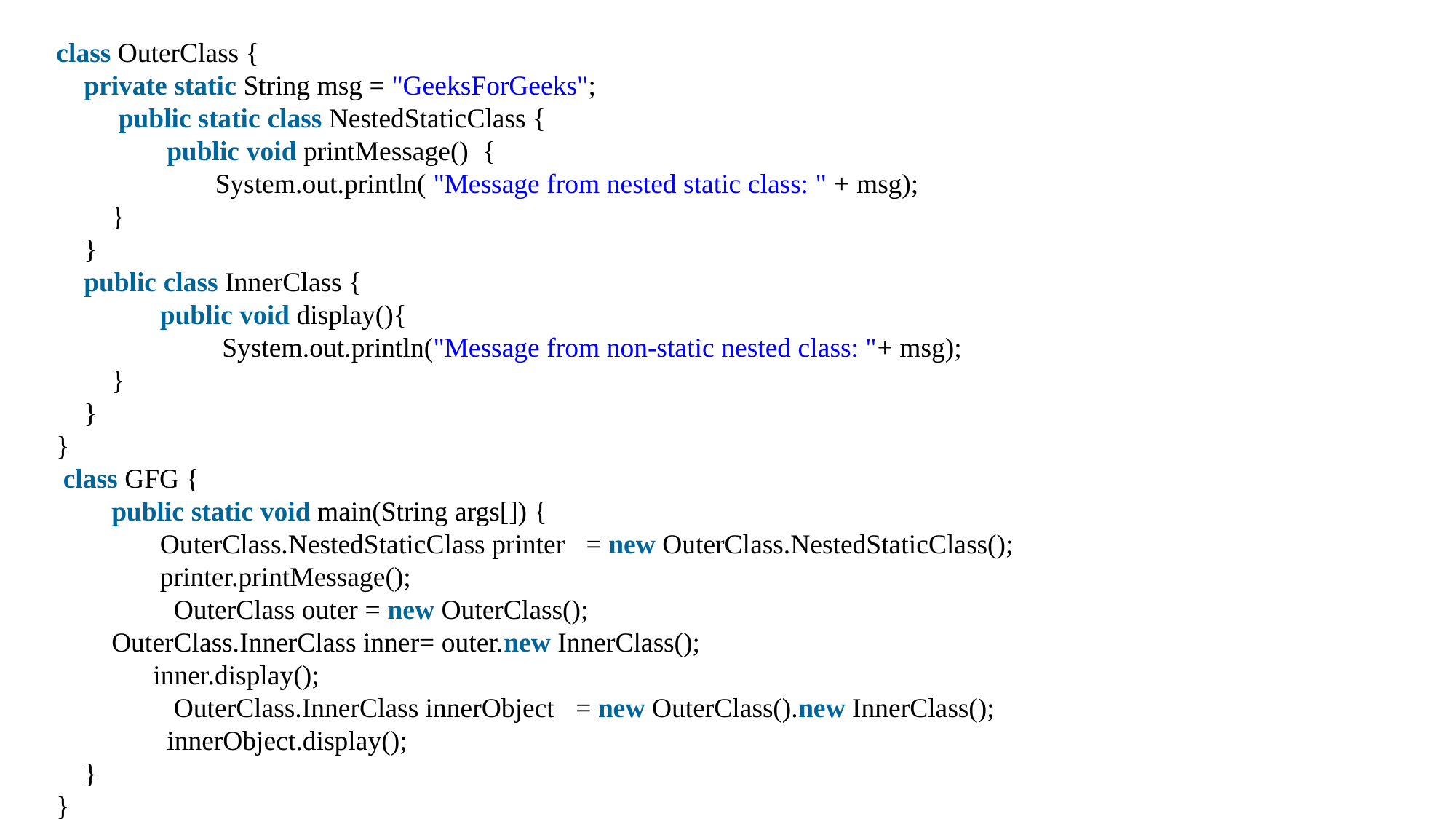

class OuterClass {
    private static String msg = "GeeksForGeeks";
         public static class NestedStaticClass {
                public void printMessage()  {
                       System.out.println( "Message from nested static class: " + msg);
        }
    }
    public class InnerClass {
               public void display(){
                        System.out.println("Message from non-static nested class: "+ msg);
        }
    }
}
 class GFG {
        public static void main(String args[]) {
               OuterClass.NestedStaticClass printer   = new OuterClass.NestedStaticClass();
               printer.printMessage();
                 OuterClass outer = new OuterClass();
        OuterClass.InnerClass inner= outer.new InnerClass();
              inner.display();
                 OuterClass.InnerClass innerObject   = new OuterClass().new InnerClass();
                innerObject.display();
    }
}